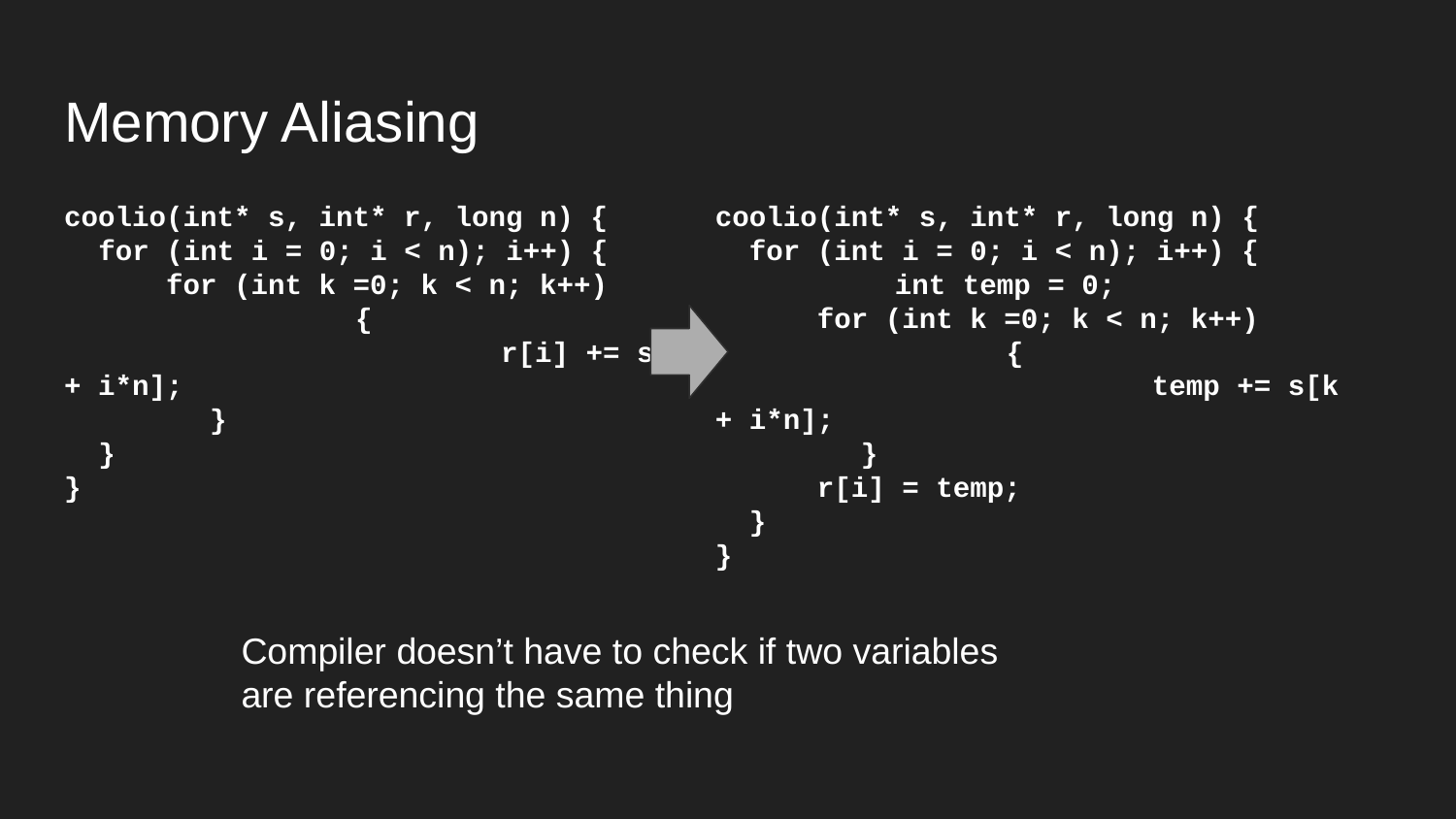

# Memory Aliasing
coolio(int* s, int* r, long n) {
  for (int i = 0; i < n); i++) {
      for (int k =0; k < n; k++)
		{
			r[i] += s[k + i*n];
}
  }
}

coolio(int* s, int* r, long n) {
  for (int i = 0; i < n); i++) {
	  int temp = 0;
      for (int k =0; k < n; k++)
		{
			temp += s[k + i*n];
}
      r[i] = temp;
  }
}

Compiler doesn’t have to check if two variables are referencing the same thing